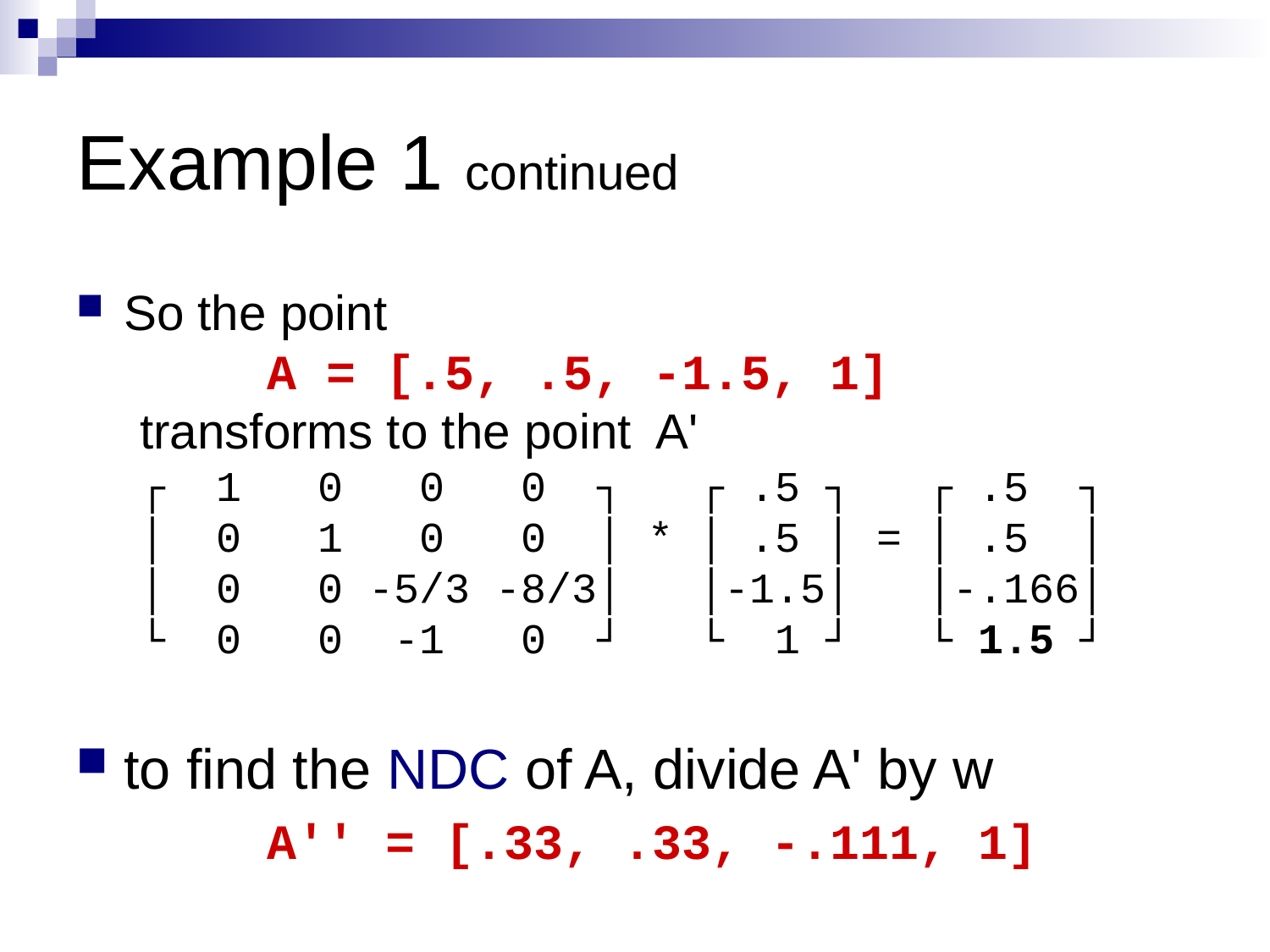

# Example 1 continued
So the point
A = [.5, .5, -1.5, 1]
transforms to the point  A'
┌  1   0   0   0  ┐   ┌ .5 ┐   ┌ .5  ┐
│  0   1   0   0  │ * │ .5 │ = │ .5  │
│  0   0 -5/3 -8/3│   │-1.5│   │-.166│
└  0   0  -1   0  ┘   └  1 ┘   └ 1.5 ┘

to find the NDC of A, divide A' by w
A'' = [.33, .33, -.111, 1]